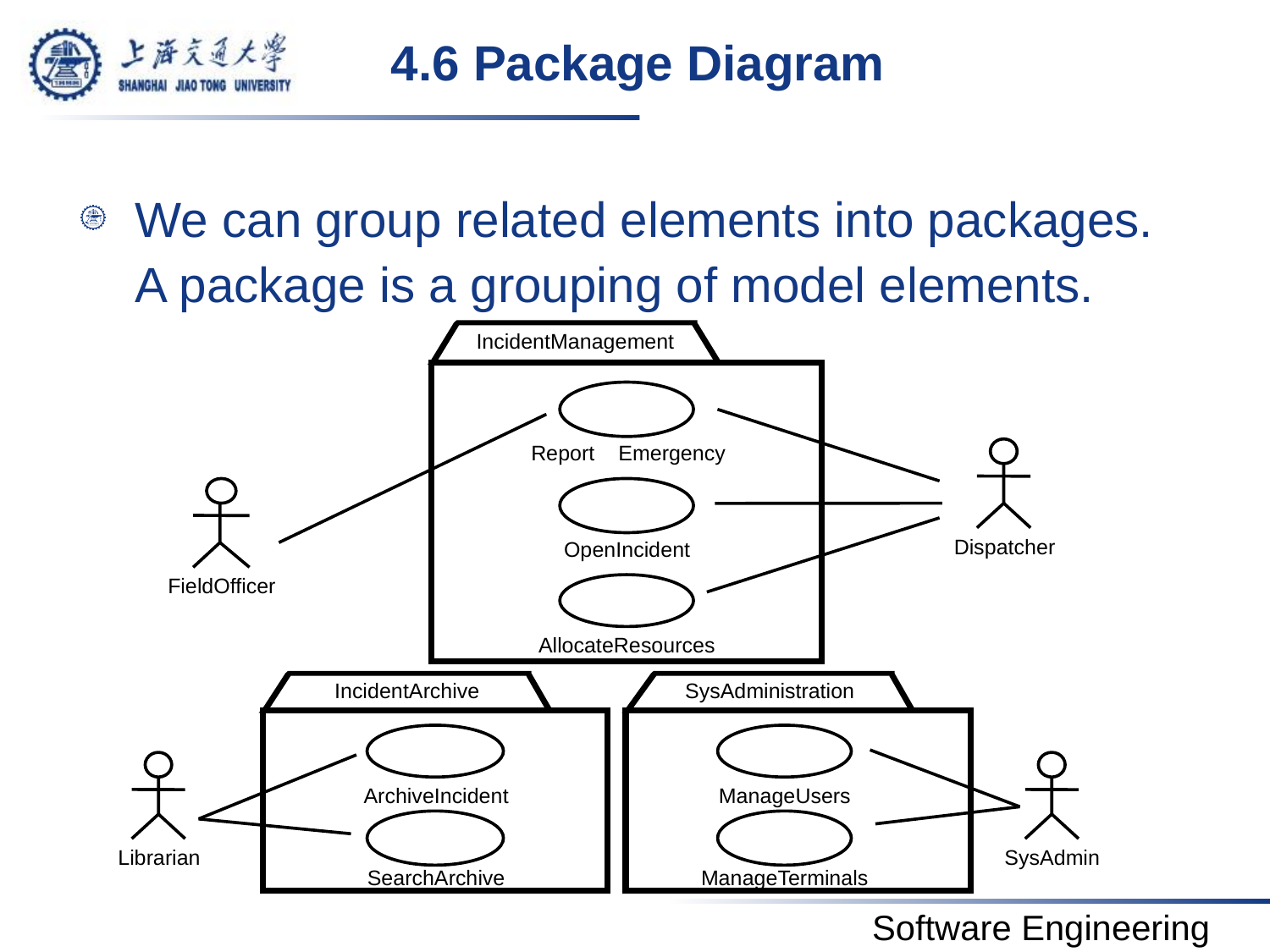

# 4.6 Package Diagram
We can group related elements into packages. A package is a grouping of model elements.

IncidentManagement

Report

Emergency

Dispatcher
OpenIncident

FieldOfficer
AllocateResources

IncidentArchive

SysAdministration

ArchiveIncident
ManageUsers

Librarian
SysAdmin
SearchArchive
ManageTerminals